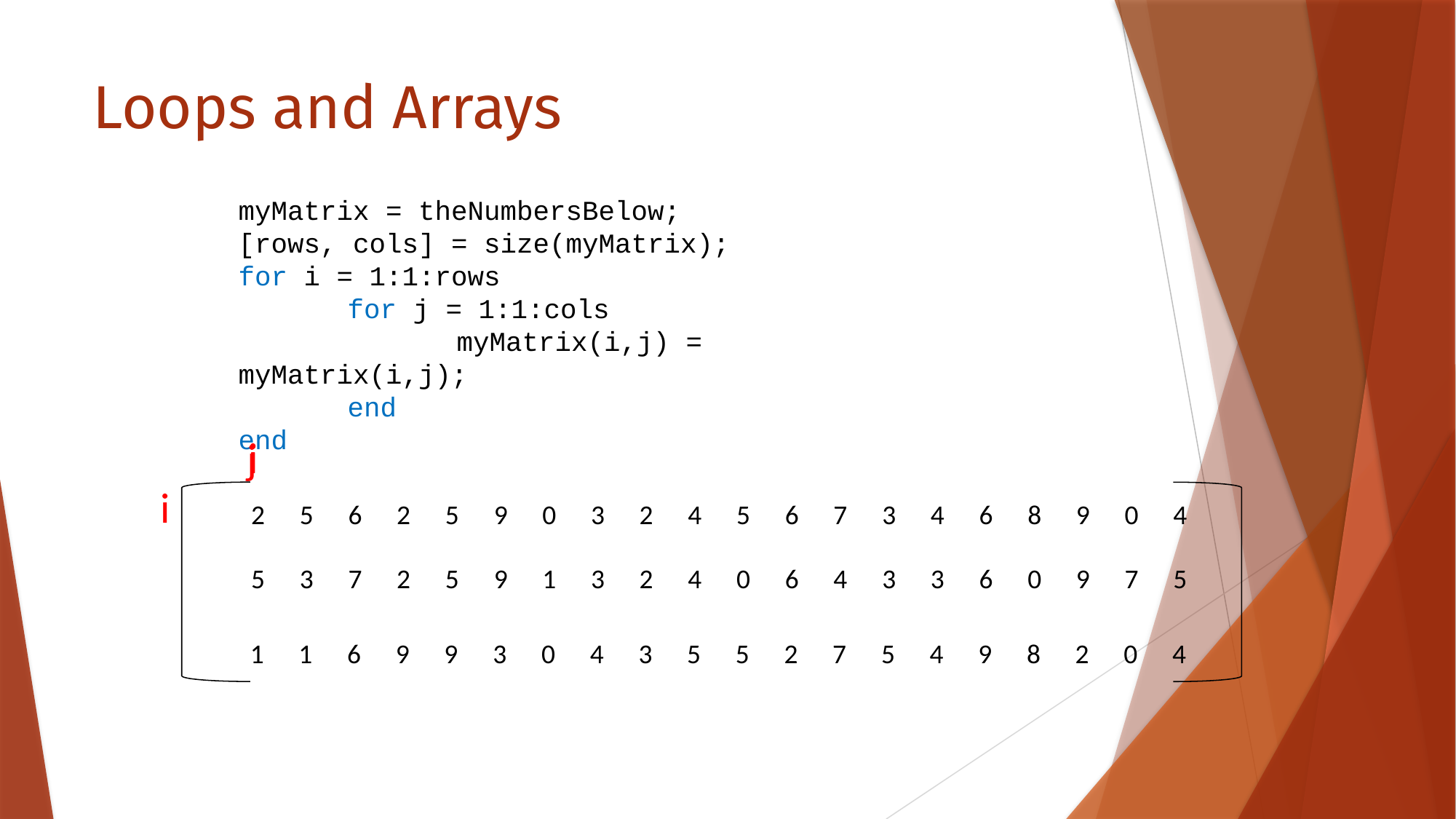

# Loops and Arrays
myMatrix = theNumbersBelow;
[rows, cols] = size(myMatrix);
for i = 1:1:rows
	for j = 1:1:cols
		myMatrix(i,j) = myMatrix(i,j);
	end
end
i
i
j
i

2
5
6
2
5
9
0
3
2
4
5
6
7
3
4
6
8
9
0
4
5
3
7
2
5
9
1
3
2
4
0
6
4
3
3
6
0
9
7
5
1
1
6
9
9
3
0
4
3
5
5
2
7
5
4
9
8
2
0
4